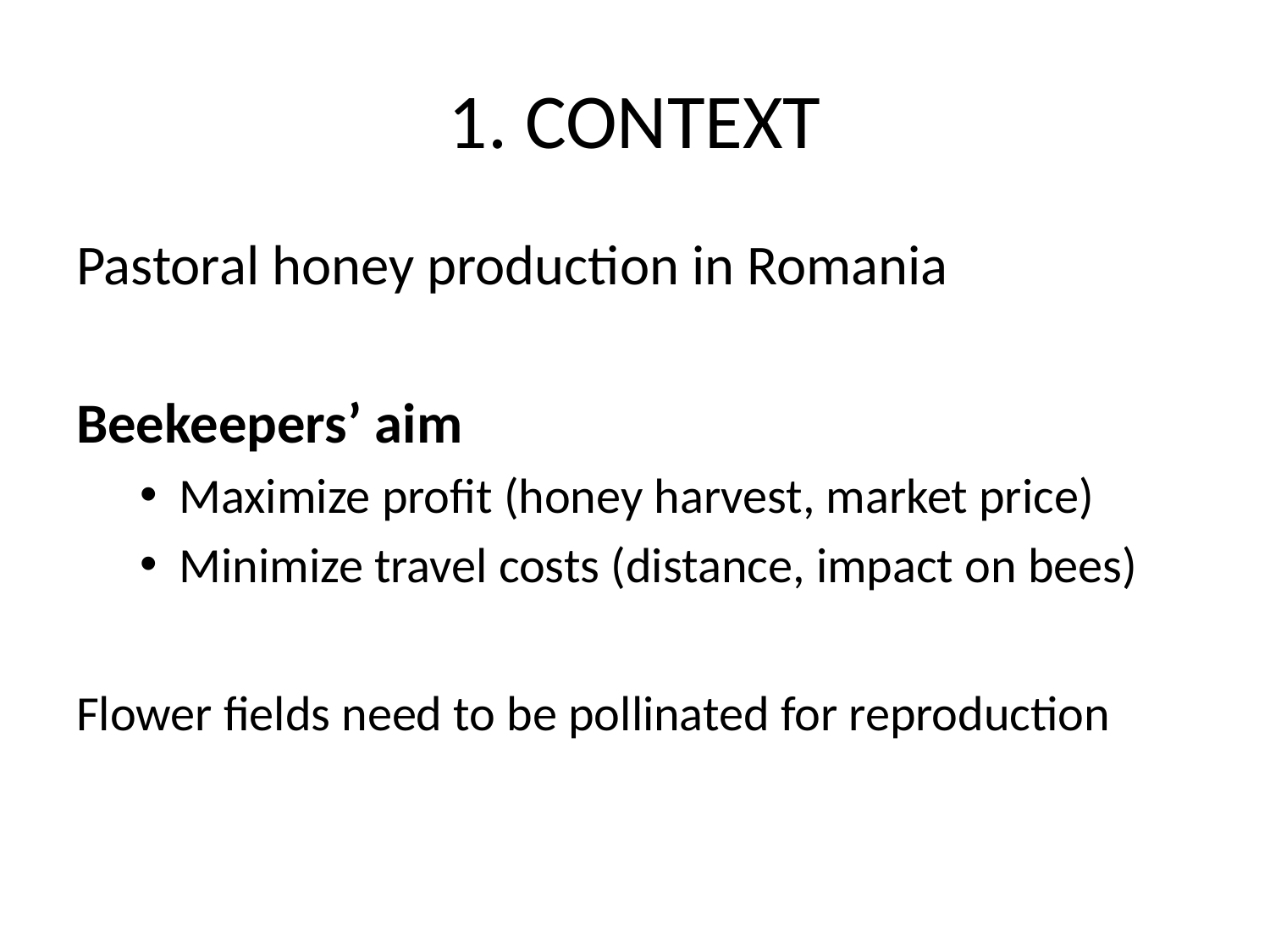

# 1. CONTEXT
Pastoral honey production in Romania

Beekeepers’ aim
Maximize profit (honey harvest, market price)
Minimize travel costs (distance, impact on bees)

Flower fields need to be pollinated for reproduction